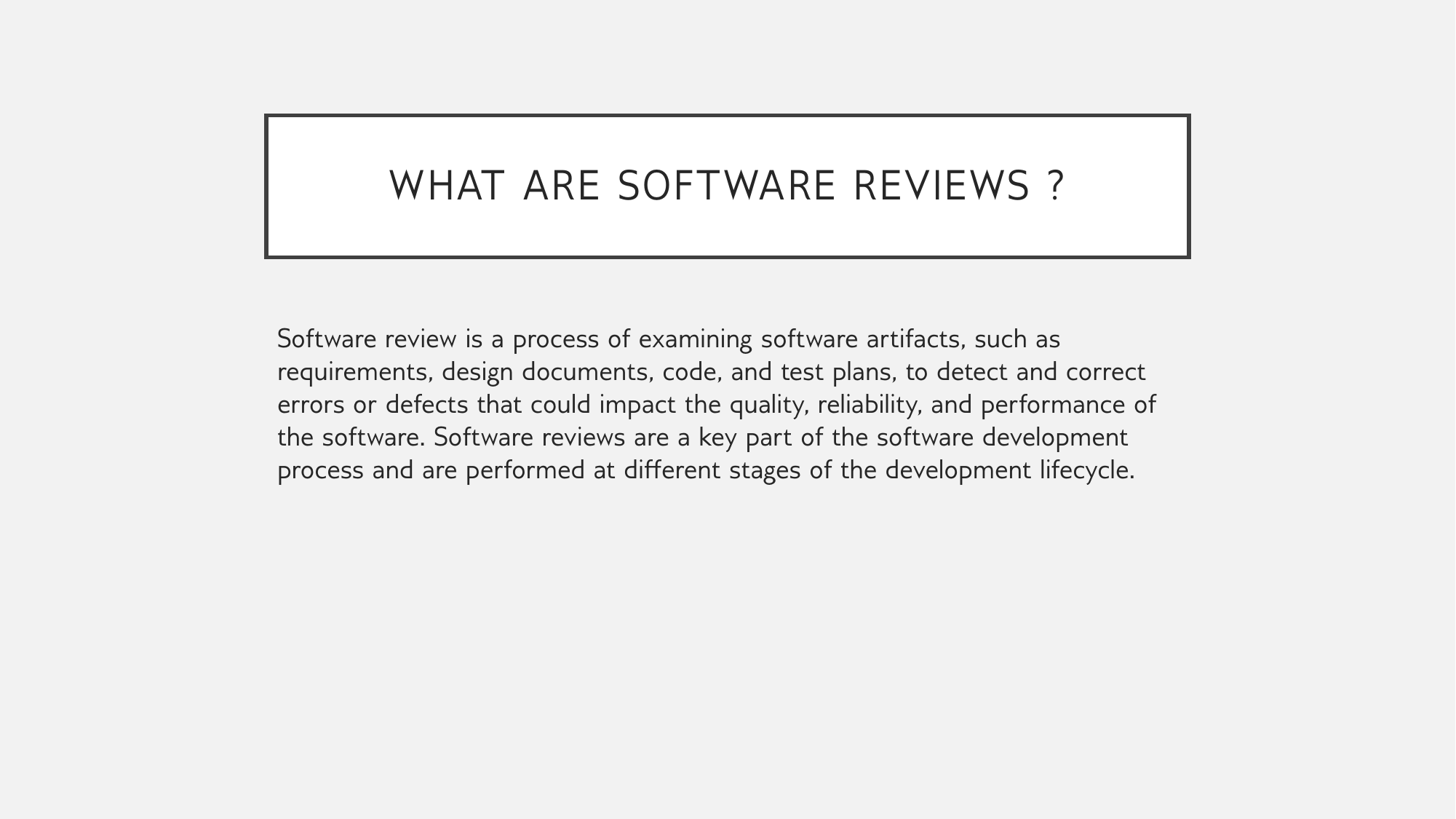

# What are SOFTWARE REVIEWS ?
Software review is a process of examining software artifacts, such as requirements, design documents, code, and test plans, to detect and correct errors or defects that could impact the quality, reliability, and performance of the software. Software reviews are a key part of the software development process and are performed at different stages of the development lifecycle.